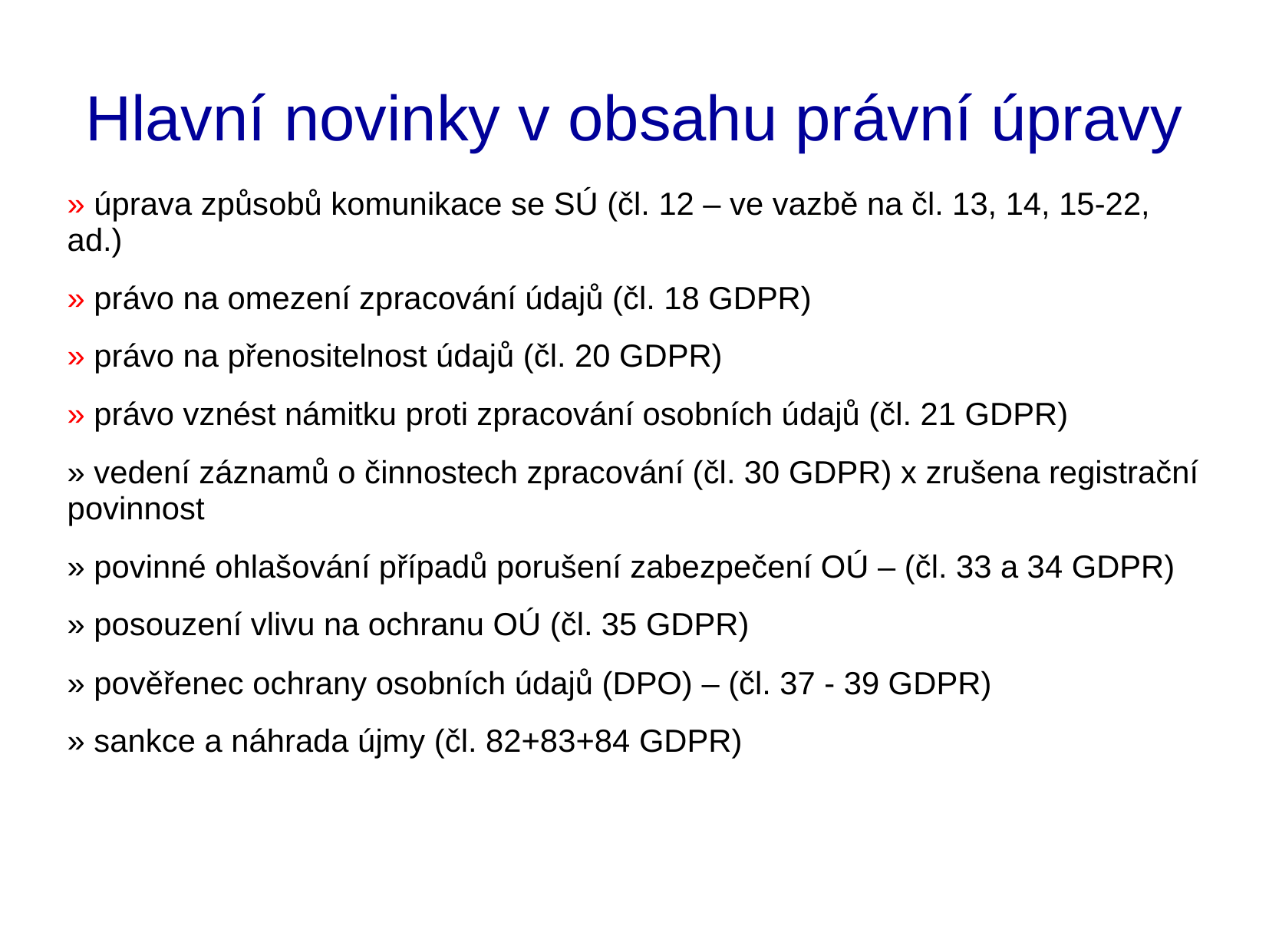

Hlavní novinky v obsahu právní úpravy
» úprava způsobů komunikace se SÚ (čl. 12 – ve vazbě na čl. 13, 14, 15-22, ad.)
» právo na omezení zpracování údajů (čl. 18 GDPR)
» právo na přenositelnost údajů (čl. 20 GDPR)
» právo vznést námitku proti zpracování osobních údajů (čl. 21 GDPR)
» vedení záznamů o činnostech zpracování (čl. 30 GDPR) x zrušena registrační povinnost
» povinné ohlašování případů porušení zabezpečení OÚ – (čl. 33 a 34 GDPR)
» posouzení vlivu na ochranu OÚ (čl. 35 GDPR)
» pověřenec ochrany osobních údajů (DPO) – (čl. 37 - 39 GDPR)
» sankce a náhrada újmy (čl. 82+83+84 GDPR)